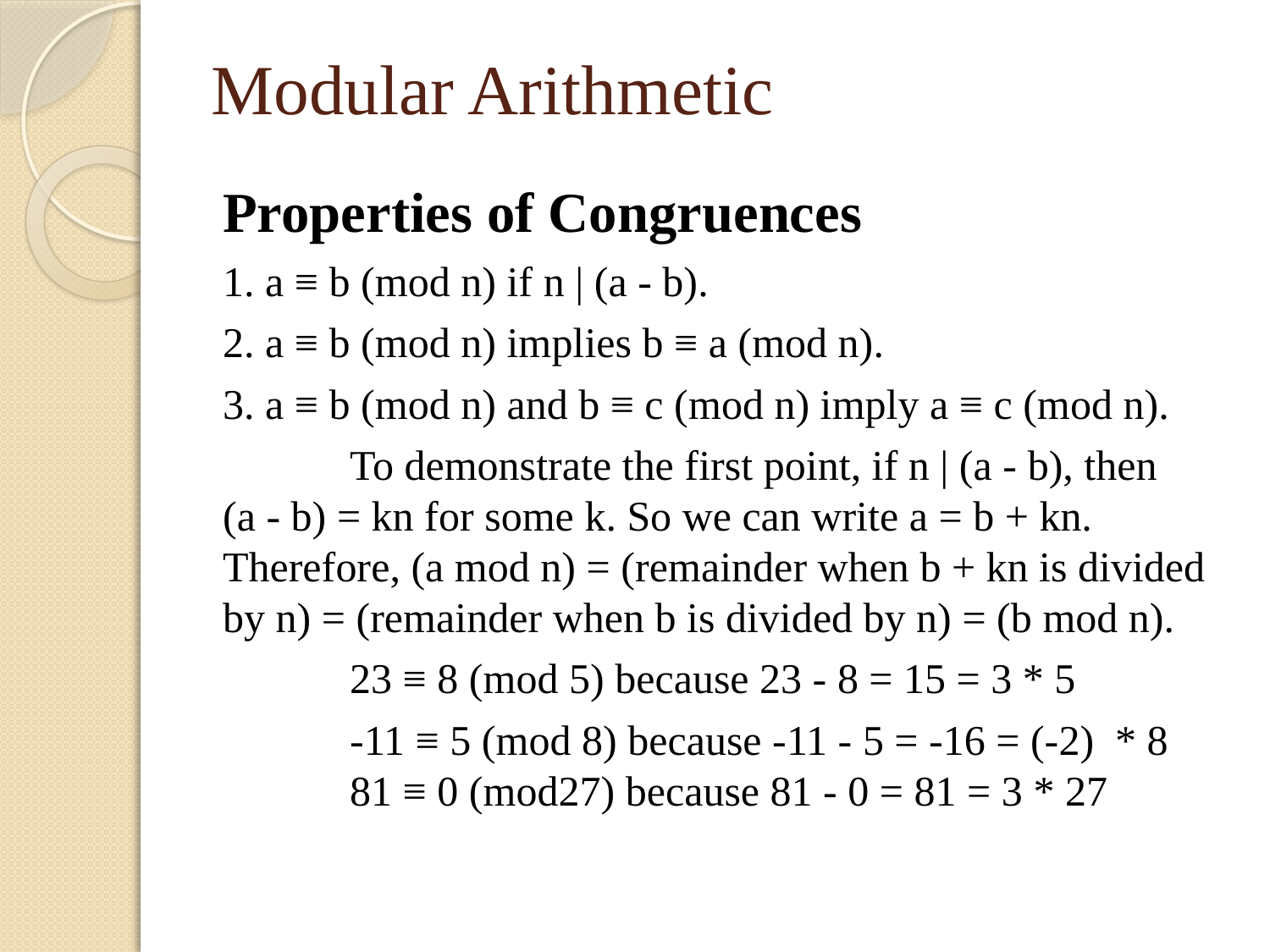

Modular Arithmetic
Properties of Congruences
1. a ≡ b (mod n) if n | (a - b).
2. a ≡ b (mod n) implies b ≡ a (mod n).
3. a ≡ b (mod n) and b ≡ c (mod n) imply a ≡ c (mod n).
	To demonstrate the first point, if n | (a - b), then    (a - b) = kn for some k. So we can write a = b + kn. Therefore, (a mod n) = (remainder when b + kn is divided by n) = (remainder when b is divided by n) = (b mod n).
	23 ≡ 8 (mod 5) because 23 - 8 = 15 = 3 * 5
	-11 ≡ 5 (mod 8) because -11 - 5 = -16 = (-2)  * 8	81 ≡ 0 (mod27) because 81 - 0 = 81 = 3 * 27